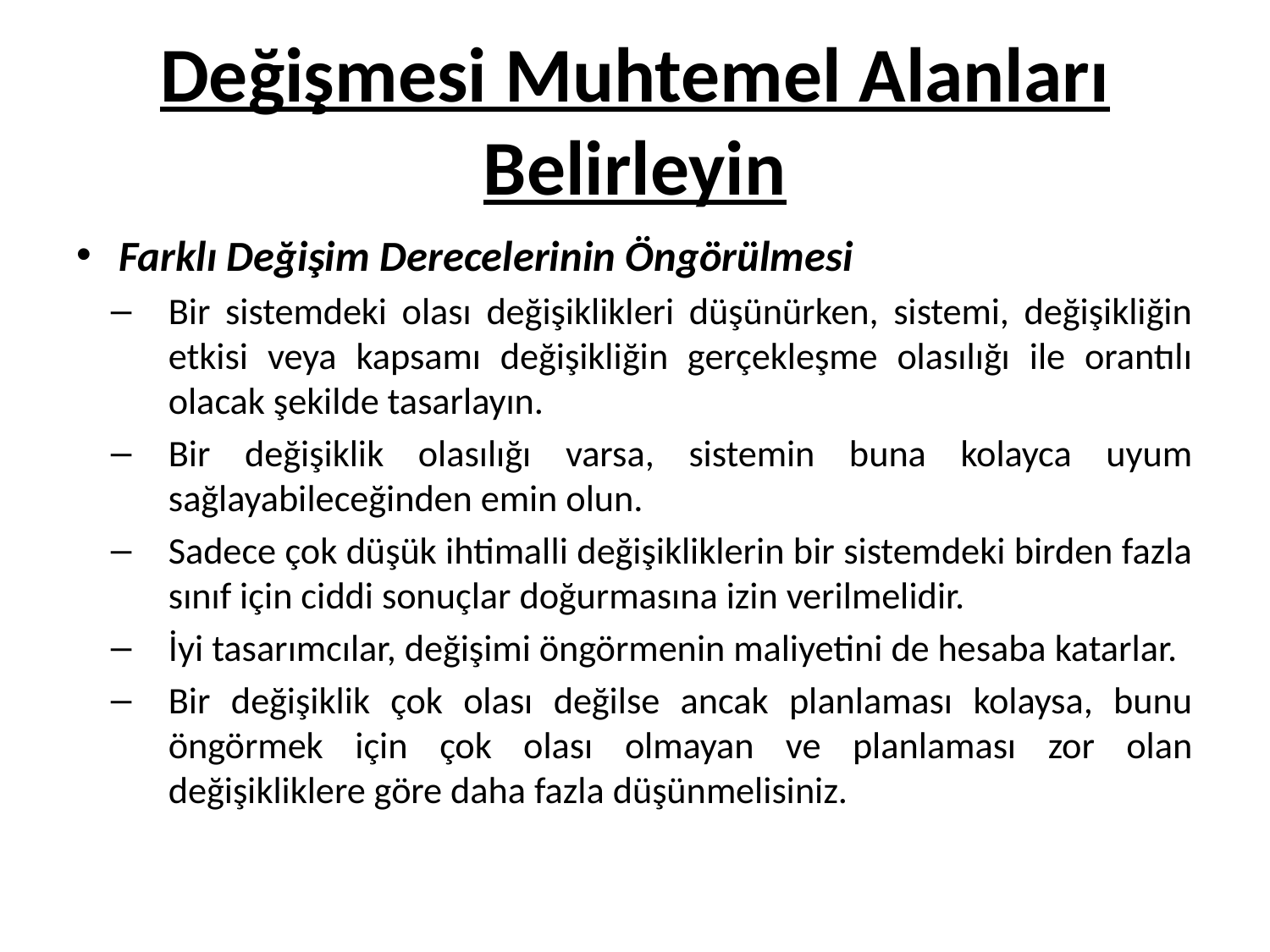

# Değişmesi Muhtemel Alanları Belirleyin
Farklı Değişim Derecelerinin Öngörülmesi
Bir sistemdeki olası değişiklikleri düşünürken, sistemi, değişikliğin etkisi veya kapsamı değişikliğin gerçekleşme olasılığı ile orantılı olacak şekilde tasarlayın.
Bir değişiklik olasılığı varsa, sistemin buna kolayca uyum sağlayabileceğinden emin olun.
Sadece çok düşük ihtimalli değişikliklerin bir sistemdeki birden fazla sınıf için ciddi sonuçlar doğurmasına izin verilmelidir.
İyi tasarımcılar, değişimi öngörmenin maliyetini de hesaba katarlar.
Bir değişiklik çok olası değilse ancak planlaması kolaysa, bunu öngörmek için çok olası olmayan ve planlaması zor olan değişikliklere göre daha fazla düşünmelisiniz.